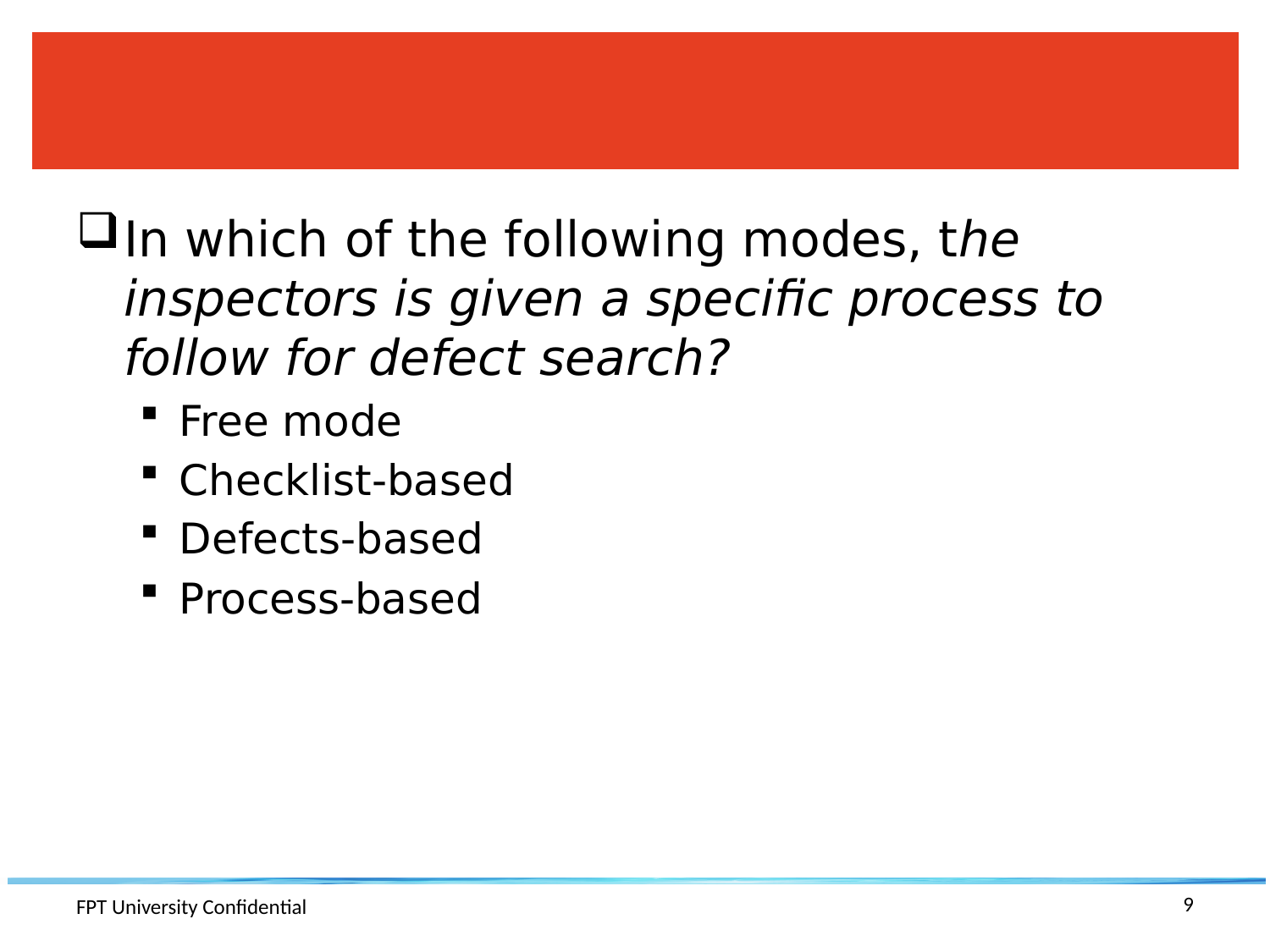

#
In which of the following modes, the inspectors is given a specific process to follow for defect search?
Free mode
Checklist-based
Defects-based
Process-based